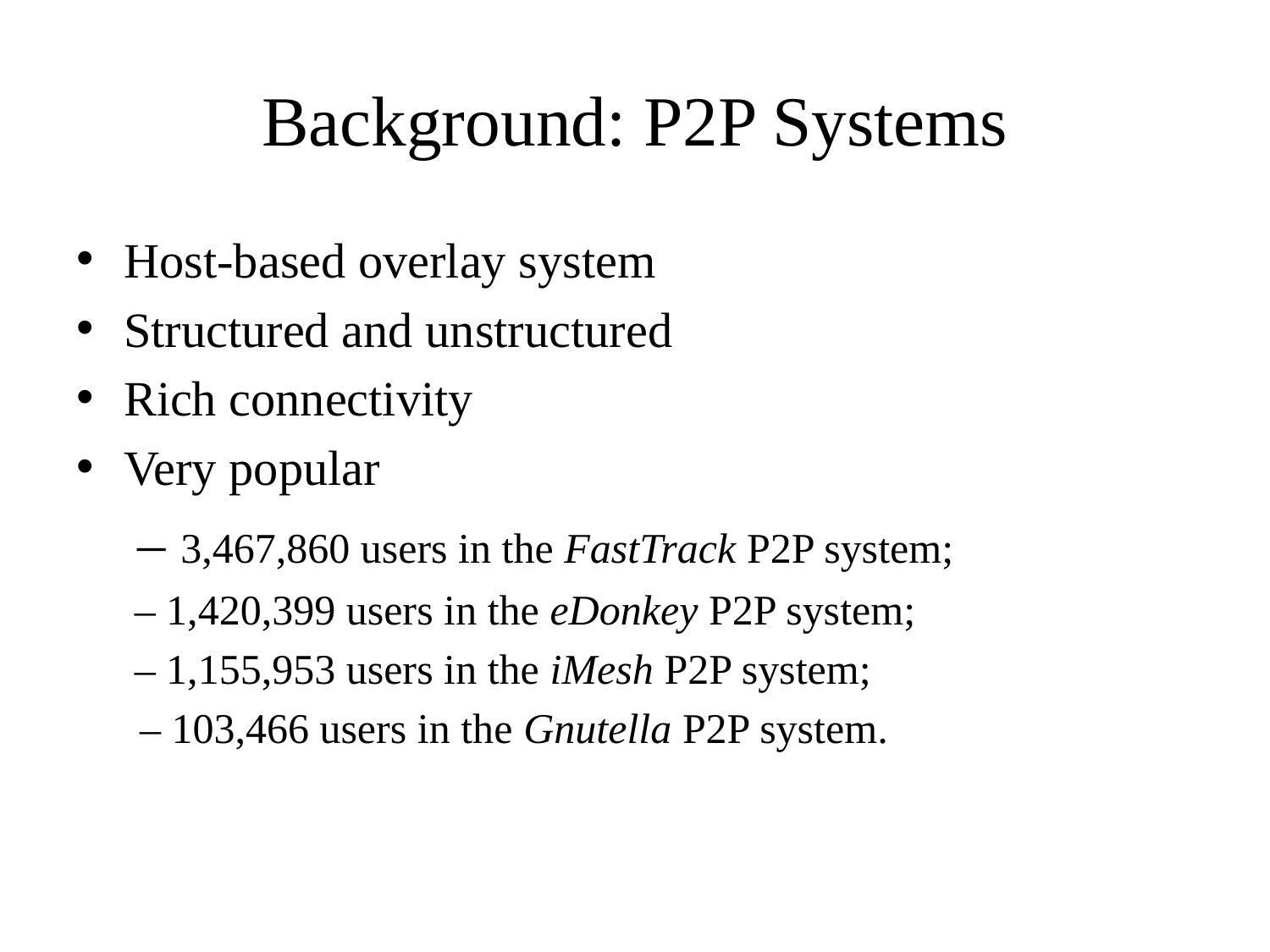

# Background: P2P Systems
Host-based overlay system
Structured and unstructured
Rich connectivity
Very popular
	 – 3,467,860 users in the FastTrack P2P system;
	 – 1,420,399 users in the eDonkey P2P system;
	 – 1,155,953 users in the iMesh P2P system;
      – 103,466 users in the Gnutella P2P system.